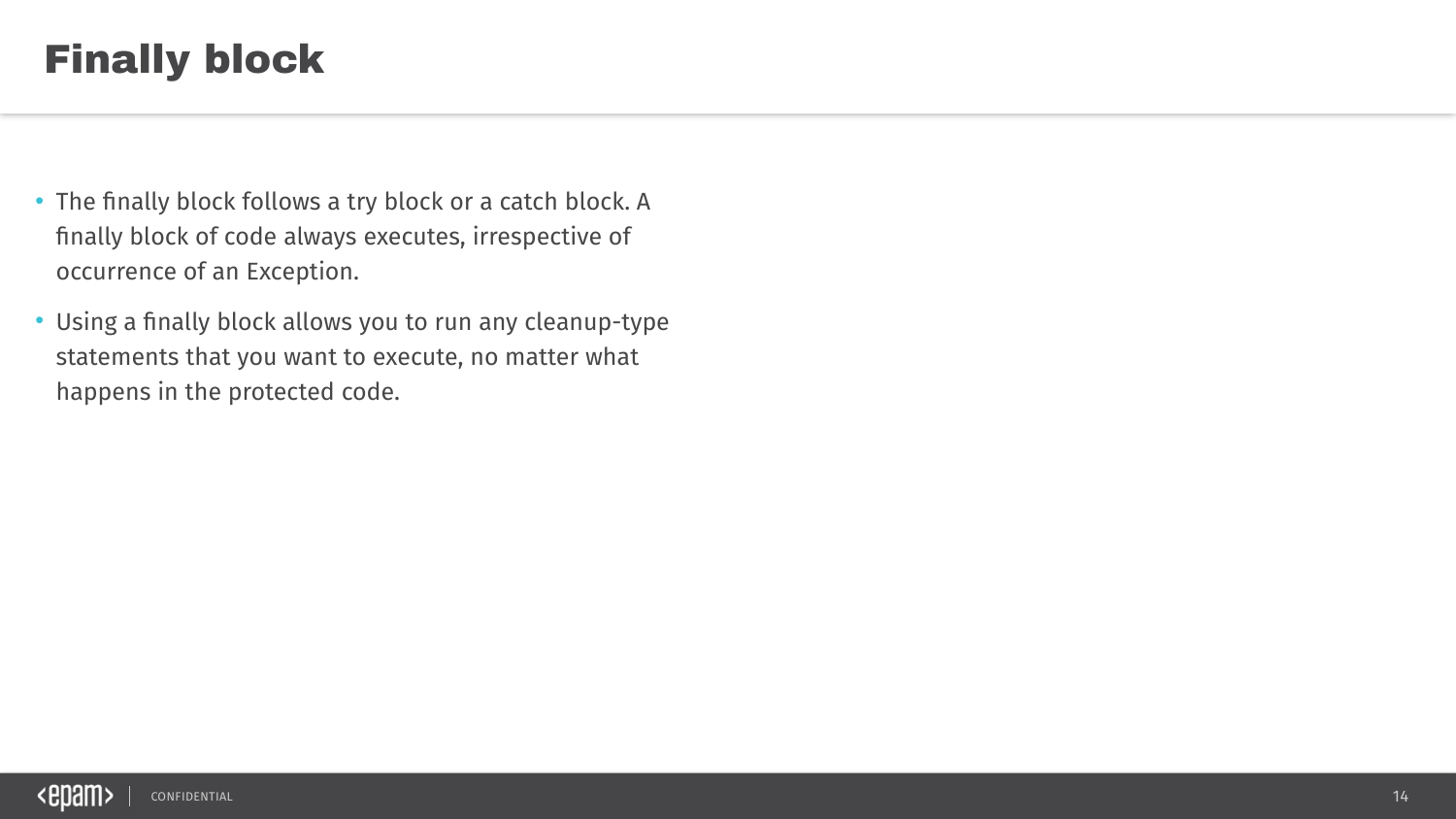

Finally block
The finally block follows a try block or a catch block. A finally block of code always executes, irrespective of occurrence of an Exception.
Using a finally block allows you to run any cleanup-type statements that you want to execute, no matter what happens in the protected code.